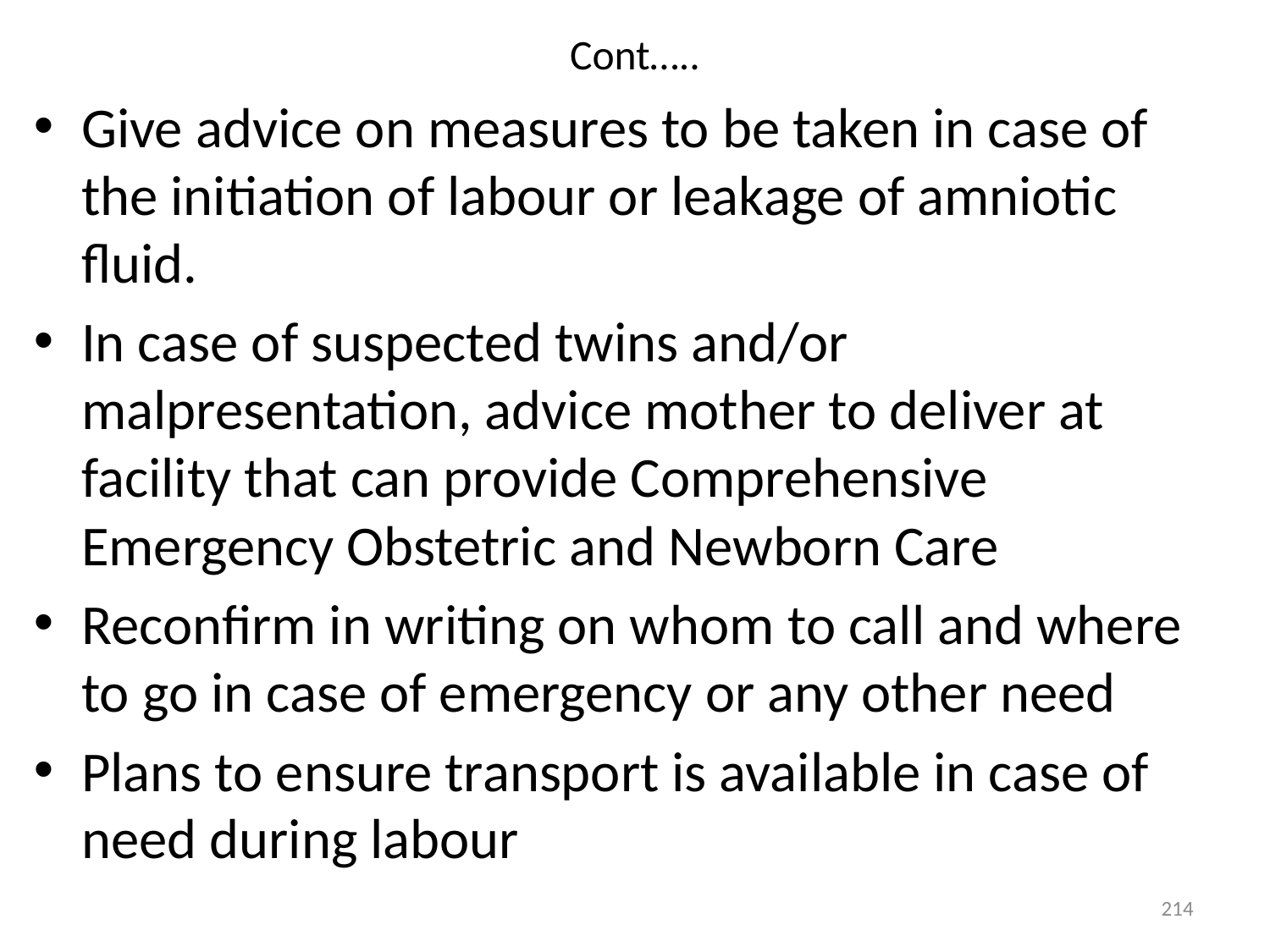

# Cont…..
Give advice on measures to be taken in case of the initiation of labour or leakage of amniotic fluid.
In case of suspected twins and/or malpresentation, advice mother to deliver at facility that can provide Comprehensive Emergency Obstetric and Newborn Care
Reconfirm in writing on whom to call and where to go in case of emergency or any other need
Plans to ensure transport is available in case of need during labour

214